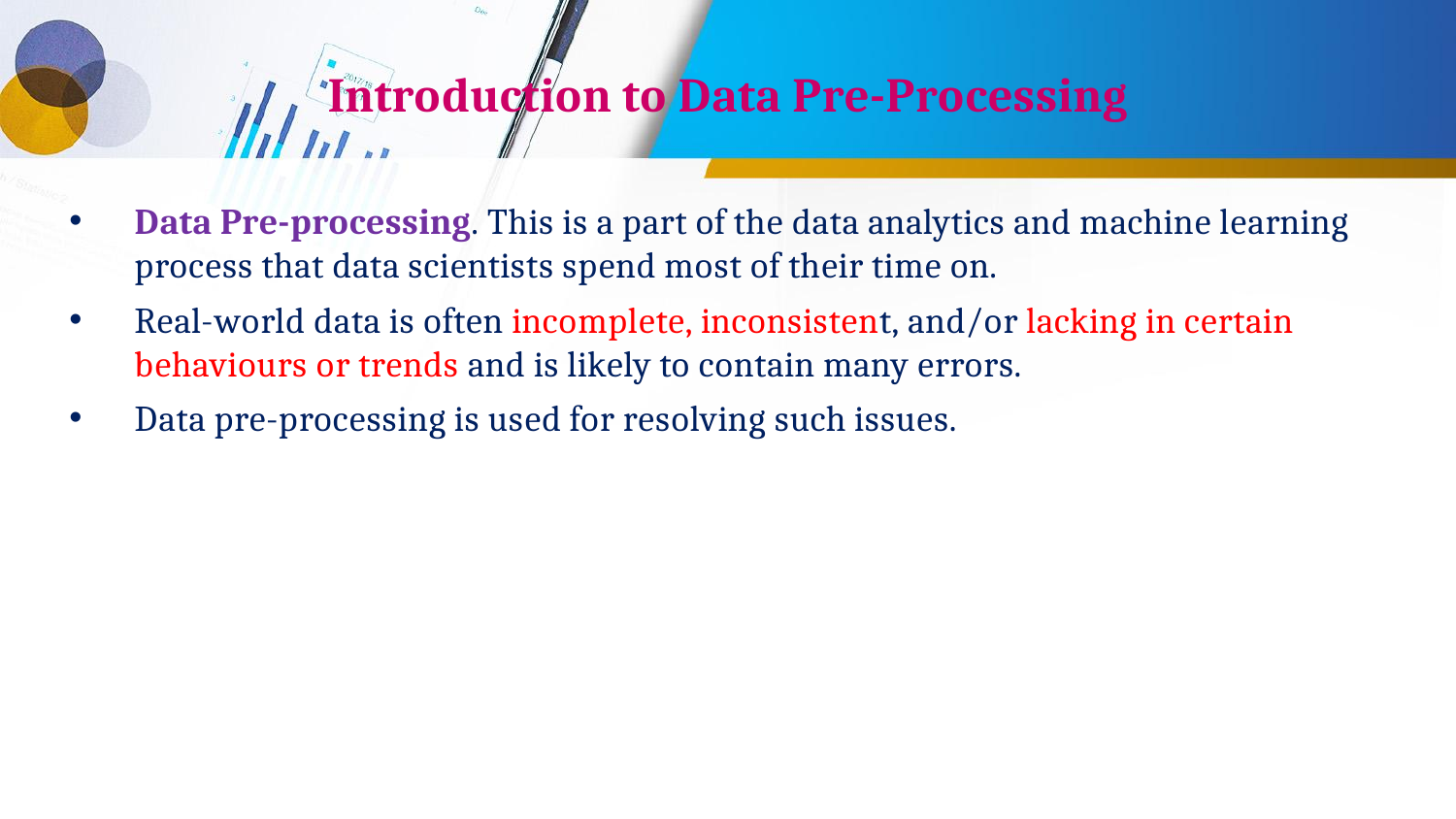

# Introduction to Data Pre-Processing
Data Pre-processing. This is a part of the data analytics and machine learning process that data scientists spend most of their time on.
Real-world data is often incomplete, inconsistent, and/or lacking in certain behaviours or trends and is likely to contain many errors.
Data pre-processing is used for resolving such issues.